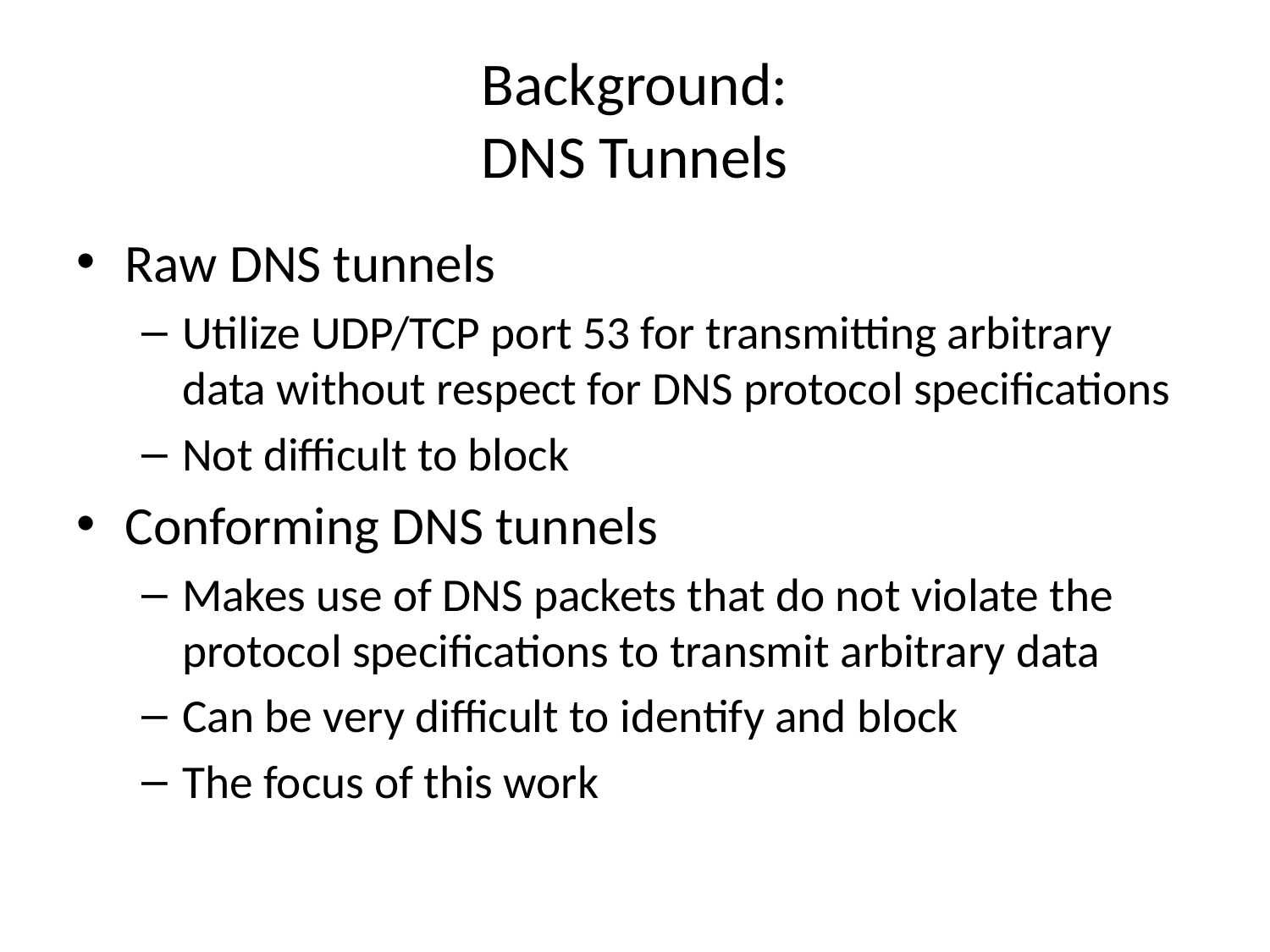

# Background: DNS Tunnels
Raw DNS tunnels
Utilize UDP/TCP port 53 for transmitting arbitrary data without respect for DNS protocol specifications
Not difficult to block
Conforming DNS tunnels
Makes use of DNS packets that do not violate the protocol specifications to transmit arbitrary data
Can be very difficult to identify and block
The focus of this work